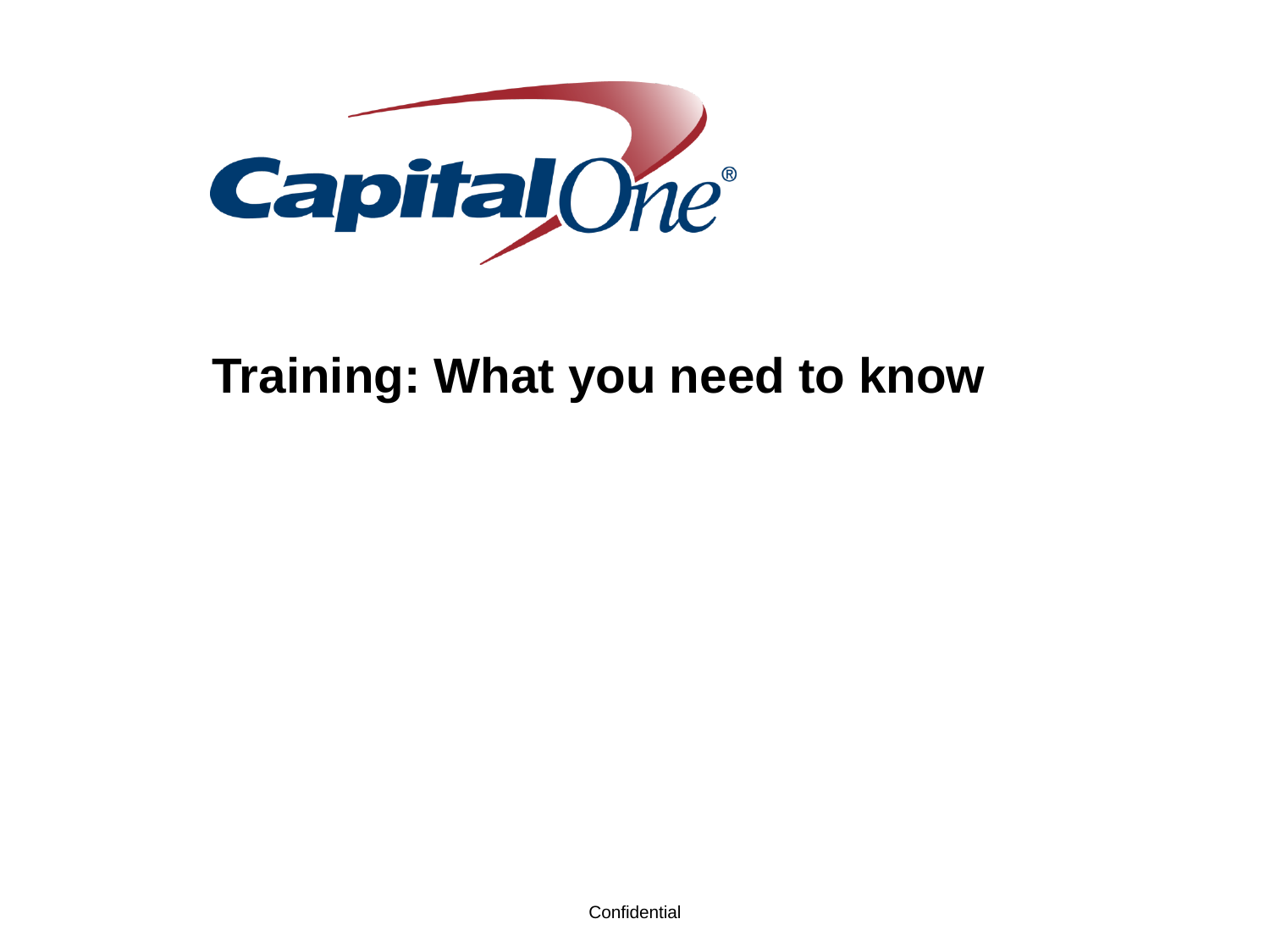

# Training: What you need to know